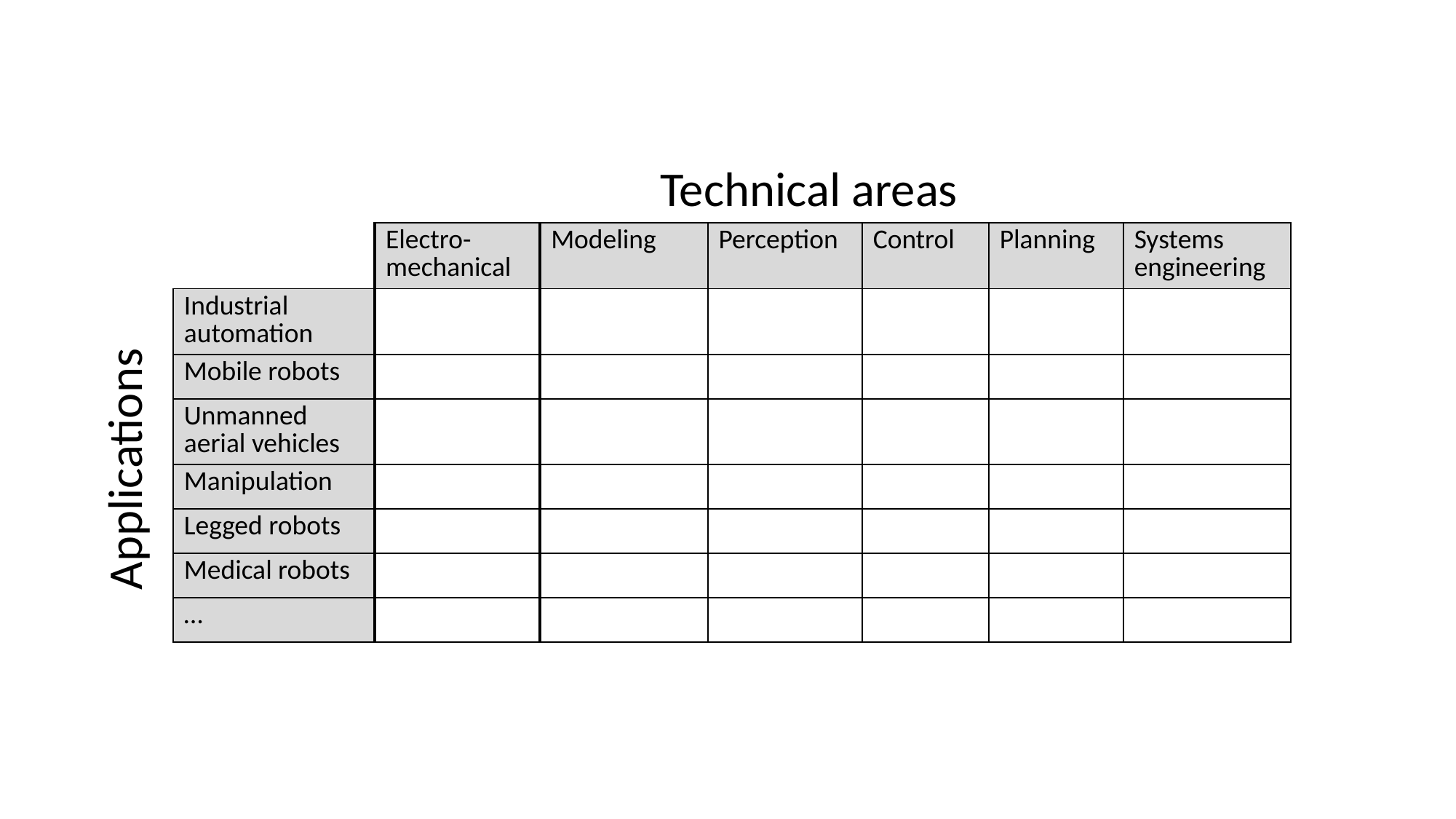

Technical areas
|  | Electro-mechanical | Modeling | Perception | Control | Planning | Systems engineering |
| --- | --- | --- | --- | --- | --- | --- |
| Industrial automation |  |  |  |  |  |  |
| Mobile robots |  |  |  |  |  |  |
| Unmanned aerial vehicles |  |  |  |  |  |  |
| Manipulation |  |  |  |  |  |  |
| Legged robots |  |  |  |  |  |  |
| Medical robots |  |  |  |  |  |  |
| … |  |  |  |  |  |  |
Applications